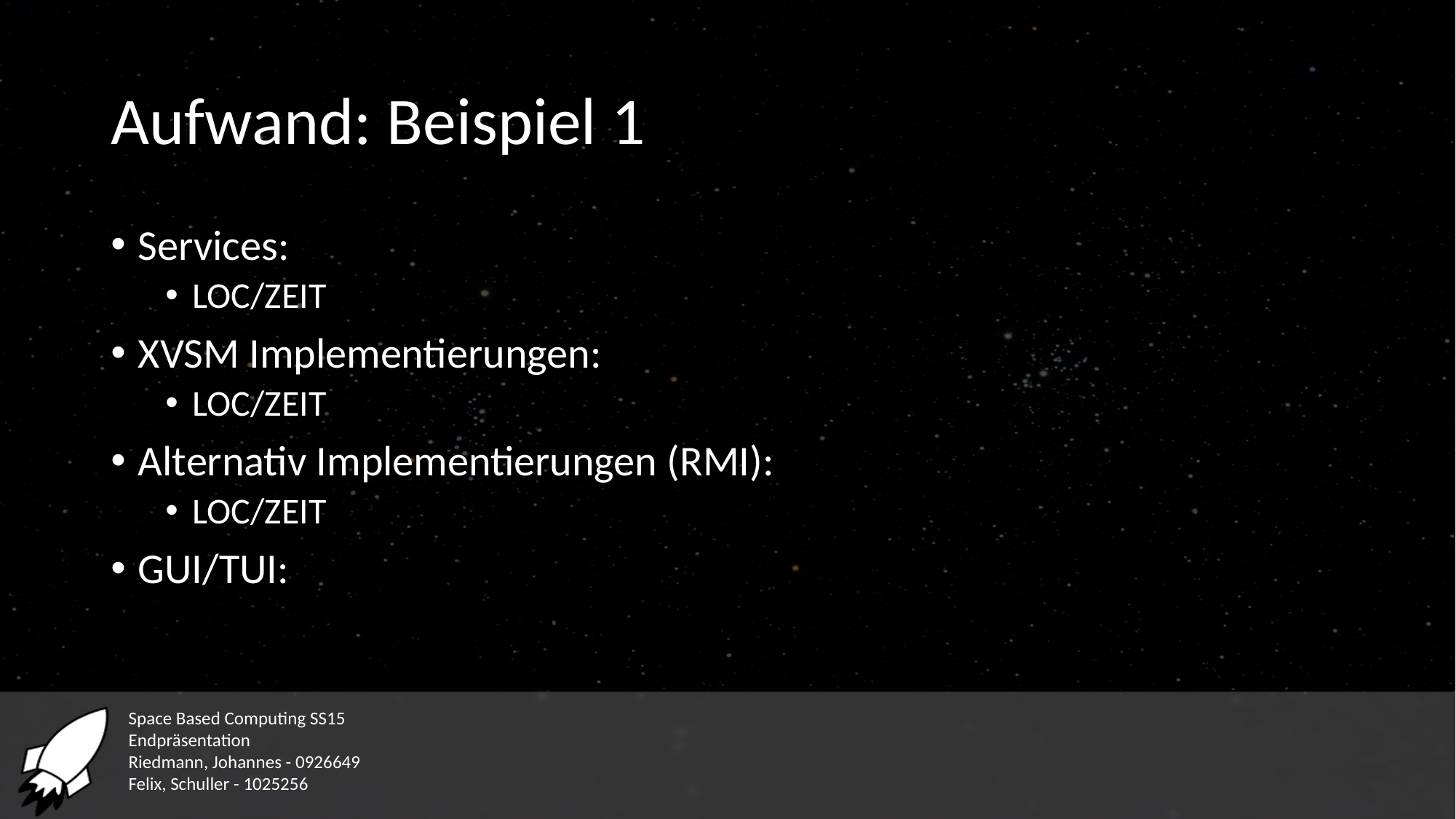

# Aufwand: Beispiel 1
Services:
LOC/ZEIT
XVSM Implementierungen:
LOC/ZEIT
Alternativ Implementierungen (RMI):
LOC/ZEIT
GUI/TUI:
Space Based Computing SS15
Endpräsentation
Riedmann, Johannes - 0926649
Felix, Schuller - 1025256